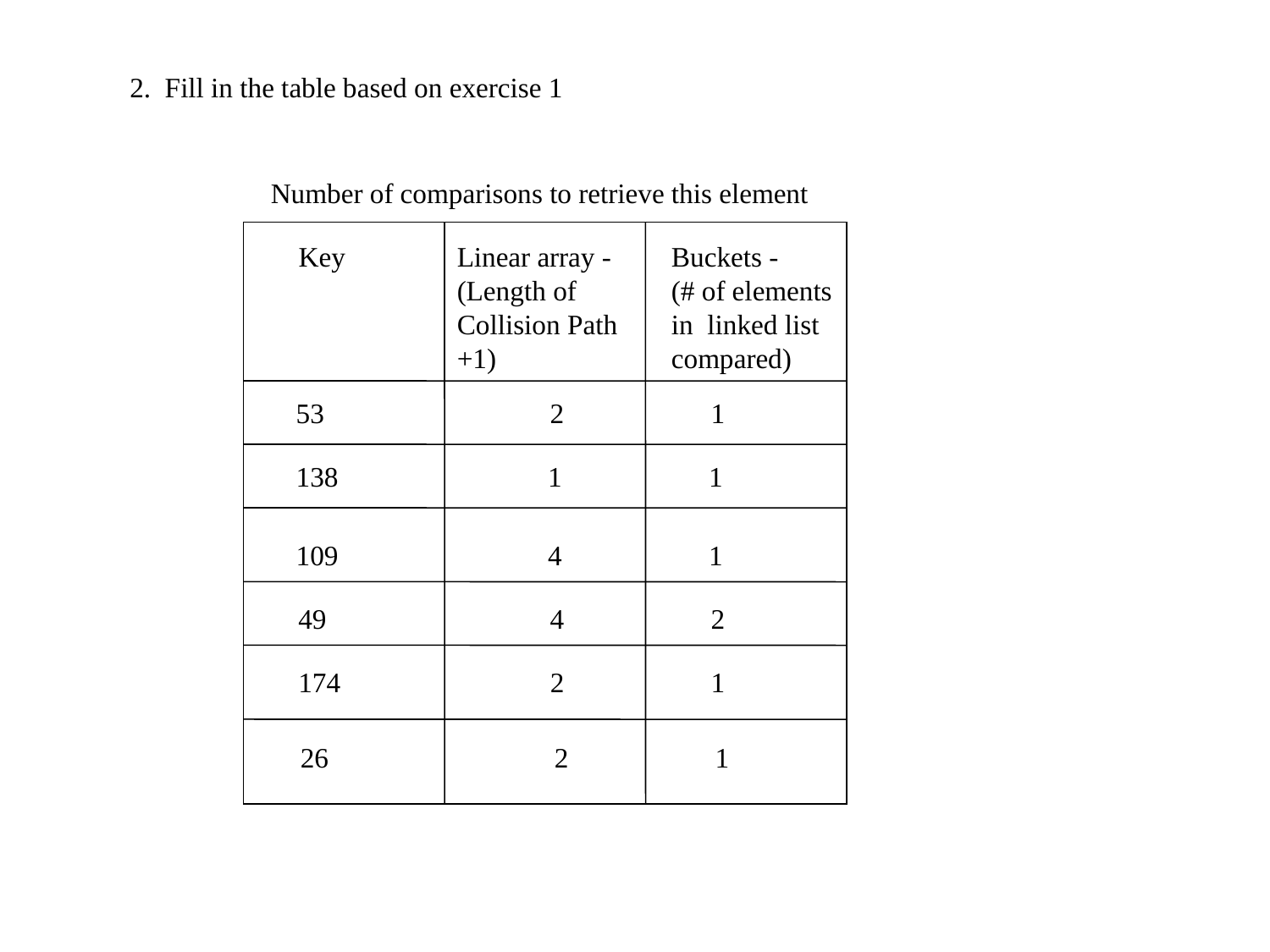

2.  Fill in the table based on exercise 1
Number of comparisons to retrieve this element

Key
Linear array -
(Length of
Collision Path +1)
Buckets -
(# of elements
in  linked list
compared)

53		2                     1

138                              1                     1

109                              4                     1

49                                4                     2

174                              2                     1

26		2                     1